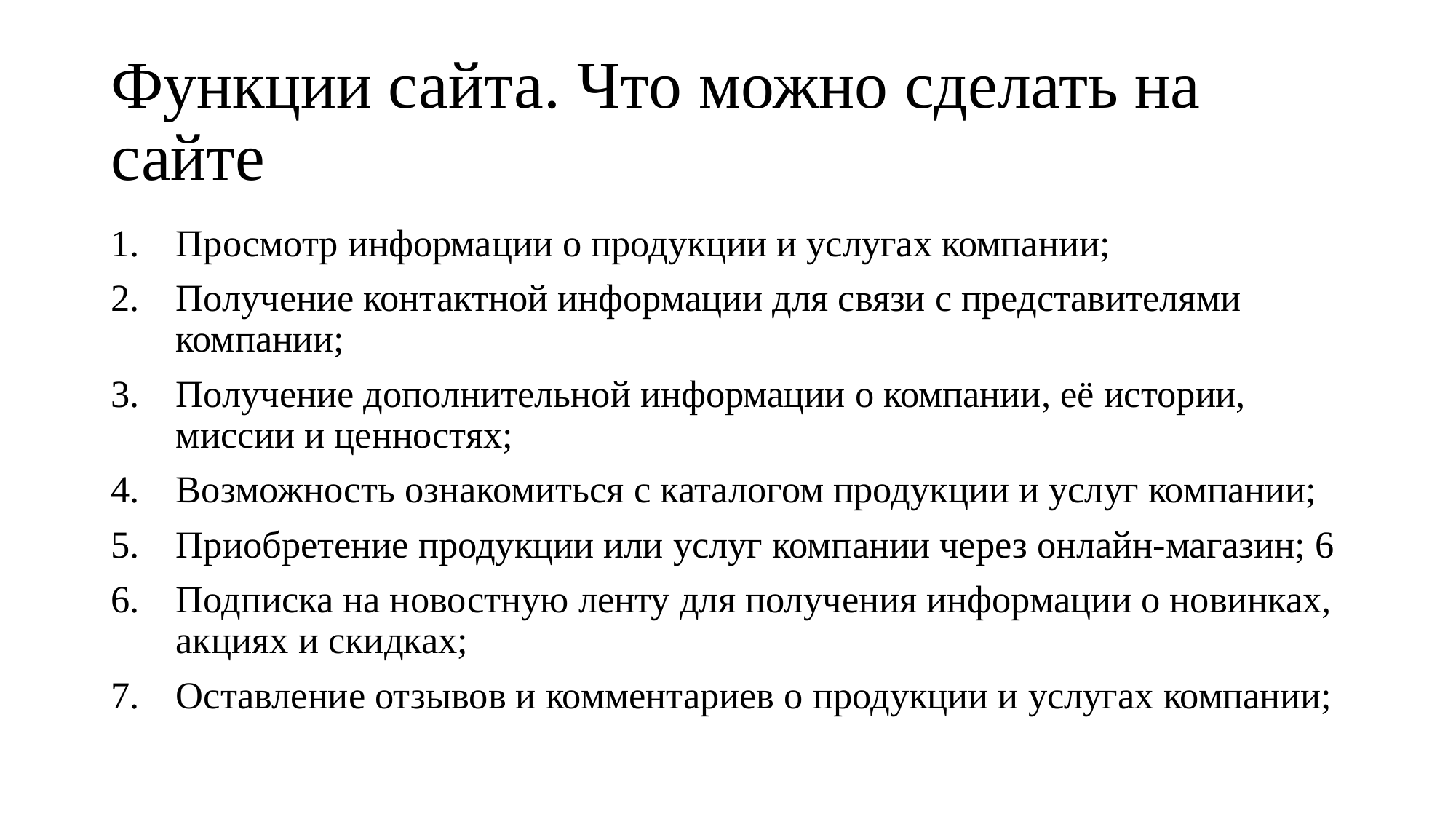

# Функции сайта. Что можно сделать на сайте
Просмотр информации о продукции и услугах компании;
Получение контактной информации для связи с представителями компании;
Получение дополнительной информации о компании, её истории, миссии и ценностях;
Возможность ознакомиться с каталогом продукции и услуг компании;
Приобретение продукции или услуг компании через онлайн-магазин; 6
Подписка на новостную ленту для получения информации о новинках, акциях и скидках;
Оставление отзывов и комментариев о продукции и услугах компании;